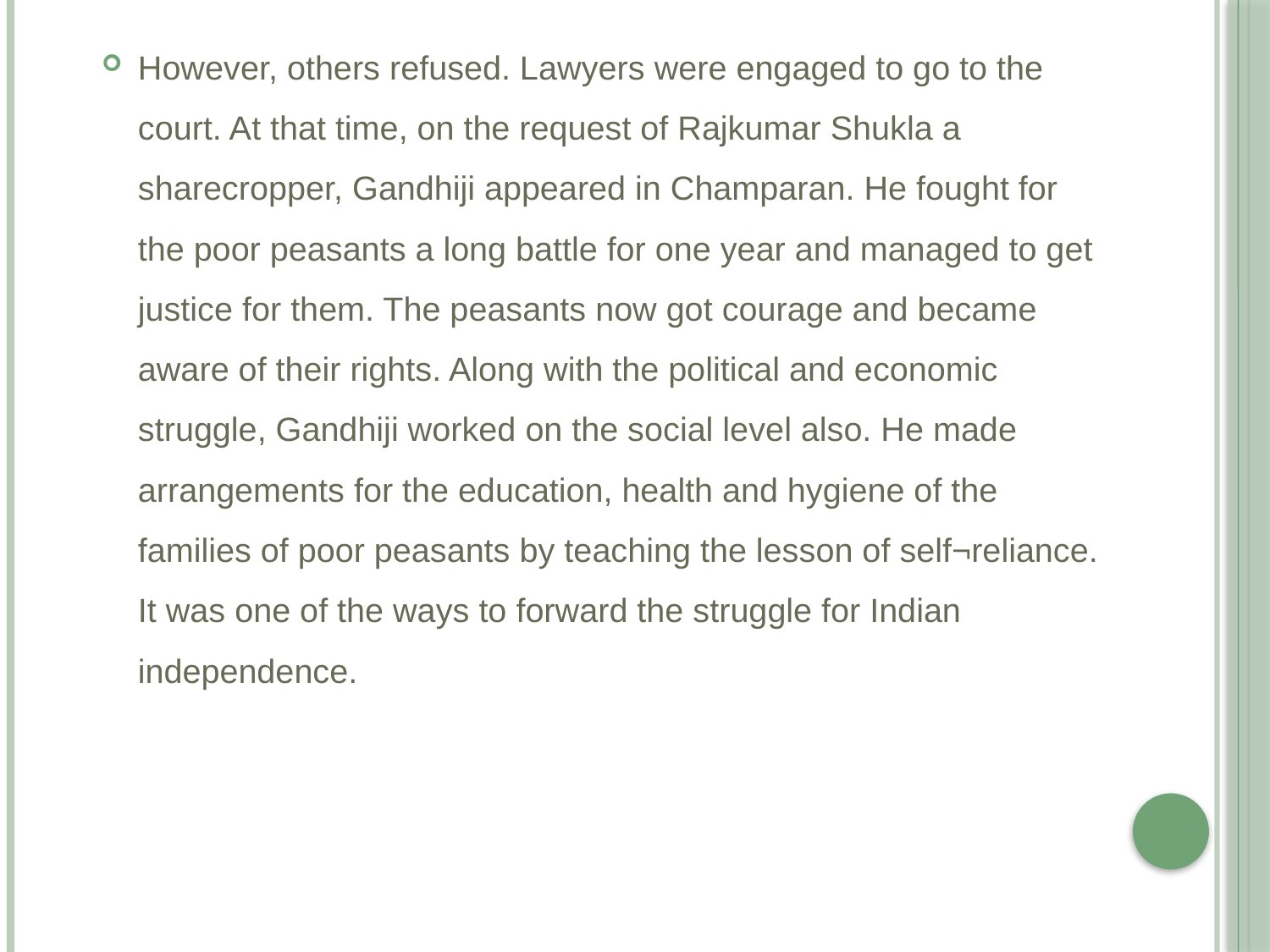

However, others refused. Lawyers were engaged to go to the court. At that time, on the request of Rajkumar Shukla a sharecropper, Gandhiji appeared in Champaran. He fought for the poor peasants a long battle for one year and managed to get justice for them. The peasants now got courage and became aware of their rights. Along with the political and economic struggle, Gandhiji worked on the social level also. He made arrangements for the education, health and hygiene of the families of poor peasants by teaching the lesson of self¬reliance. It was one of the ways to forward the struggle for Indian independence.